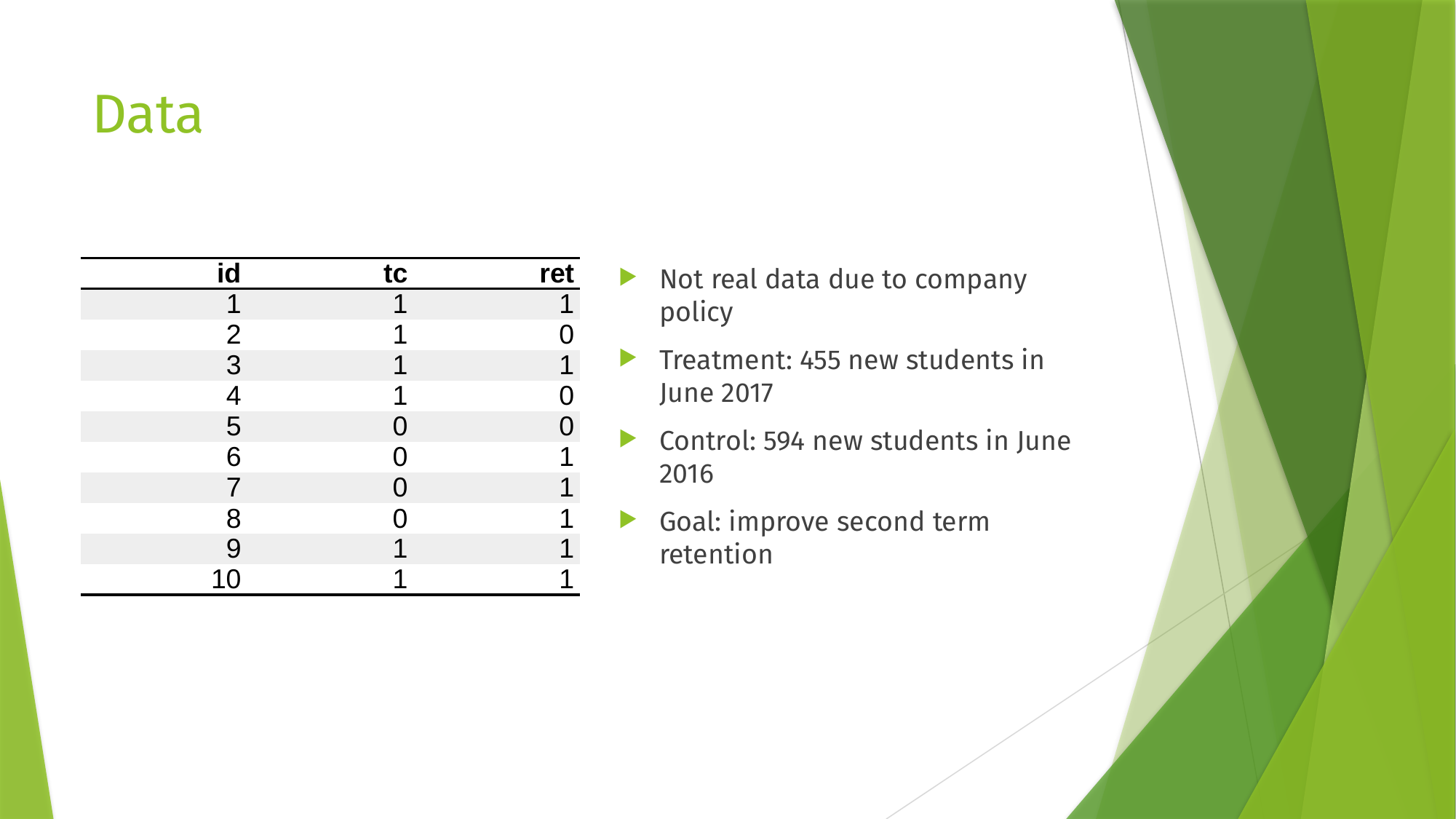

# Data
| id | tc | ret |
| --- | --- | --- |
| 1 | 1 | 1 |
| 2 | 1 | 0 |
| 3 | 1 | 1 |
| 4 | 1 | 0 |
| 5 | 0 | 0 |
| 6 | 0 | 1 |
| 7 | 0 | 1 |
| 8 | 0 | 1 |
| 9 | 1 | 1 |
| 10 | 1 | 1 |
Not real data due to company policy
Treatment: 455 new students in June 2017
Control: 594 new students in June 2016
Goal: improve second term retention